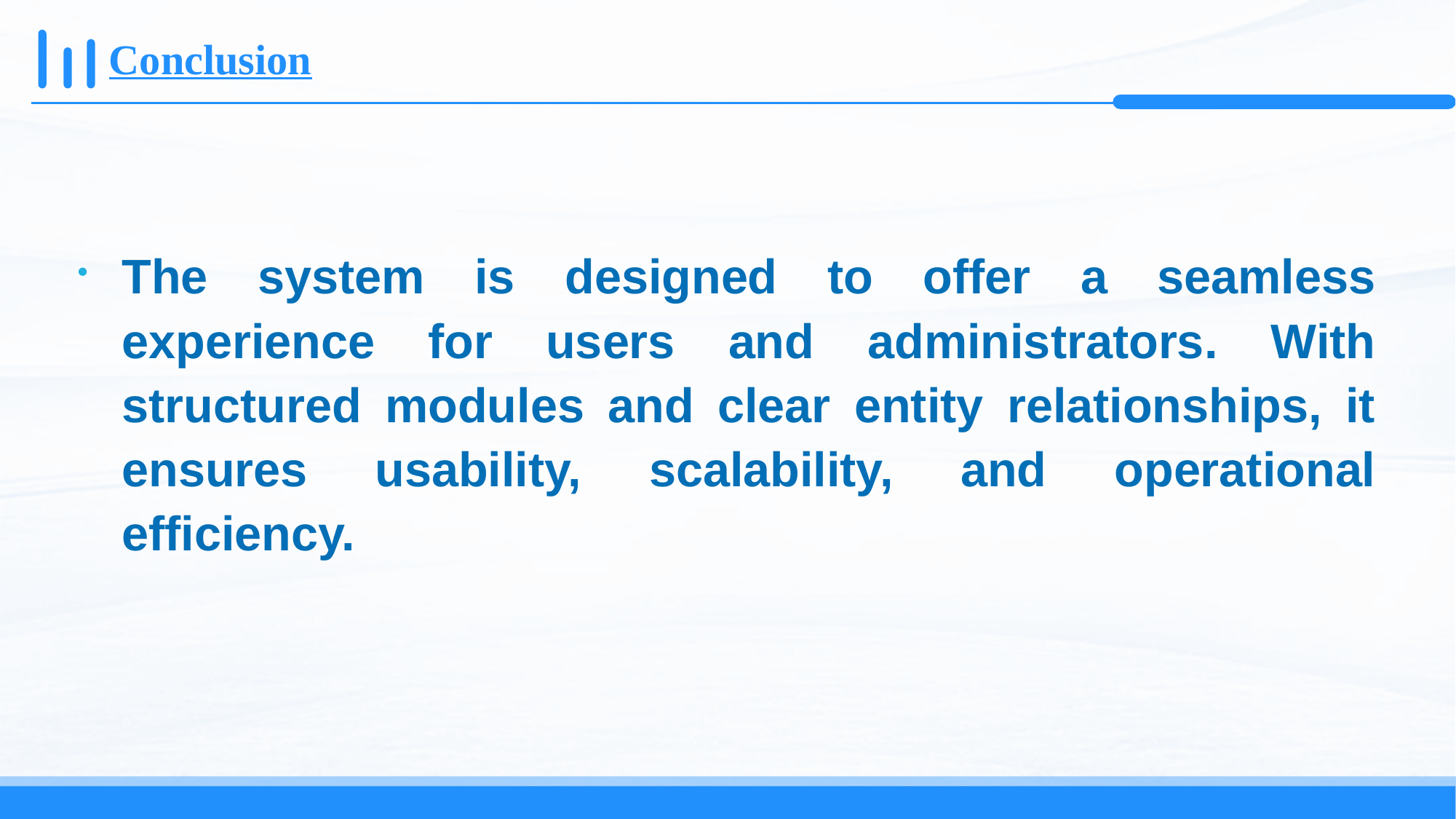

# Conclusion

The system is designed to offer a seamless experience for users and administrators. With structured modules and clear entity relationships, it ensures usability, scalability, and operational efficiency.